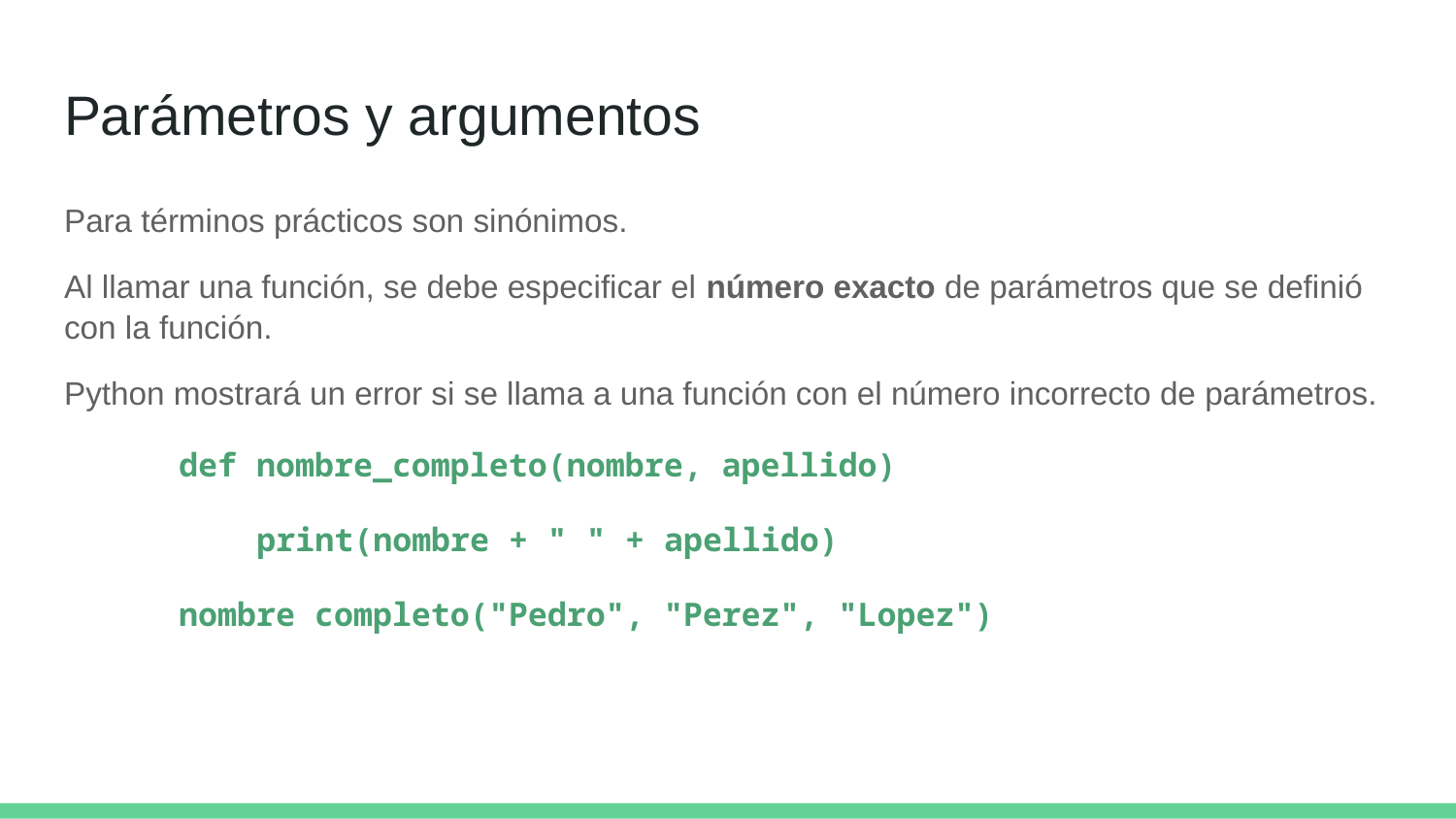

# Parámetros y argumentos
Para términos prácticos son sinónimos.
Al llamar una función, se debe especificar el número exacto de parámetros que se definió con la función.
Python mostrará un error si se llama a una función con el número incorrecto de parámetros.
def nombre_completo(nombre, apellido)
    print(nombre + " " + apellido)
nombre completo("Pedro", "Perez", "Lopez")